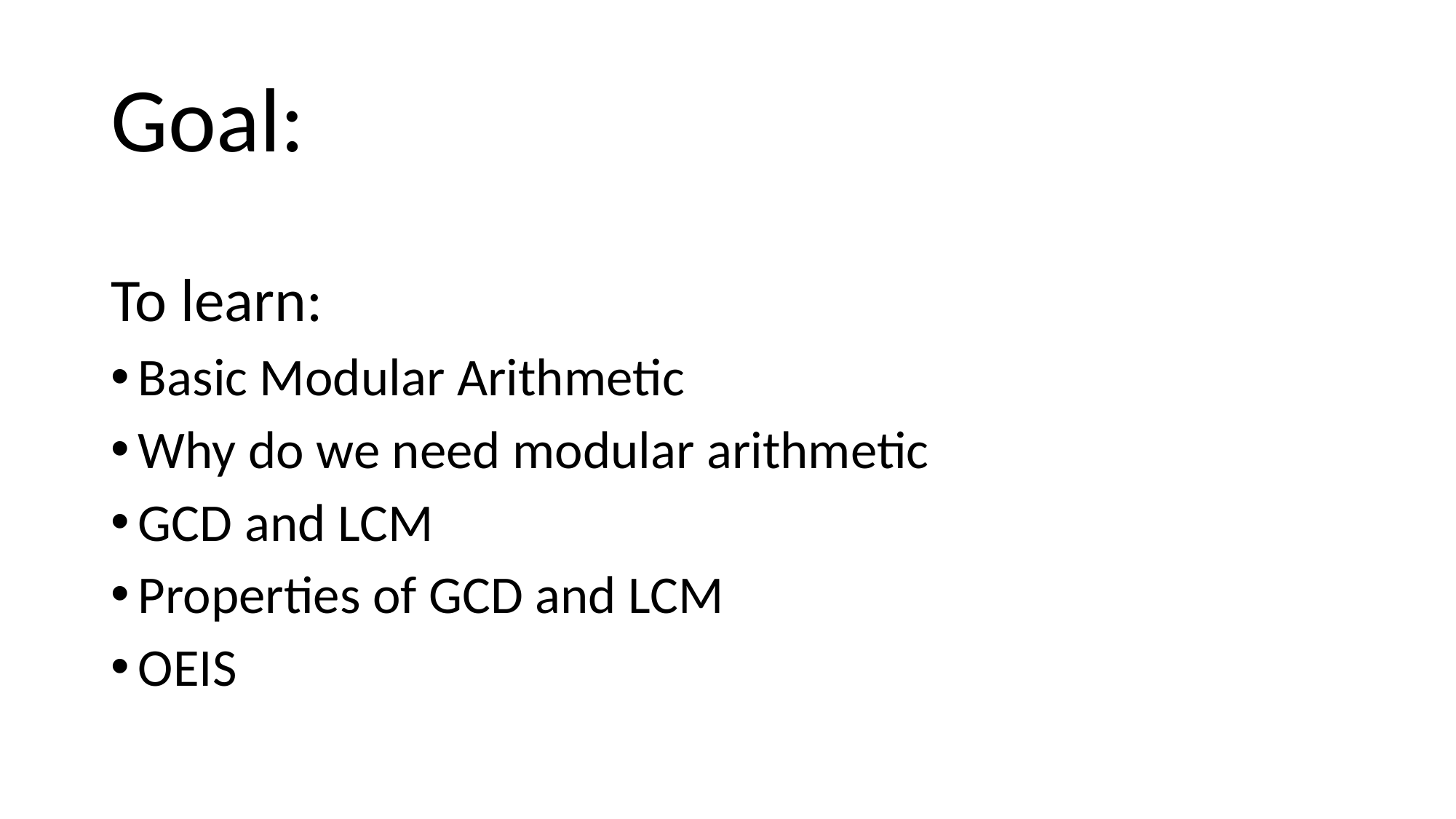

# Goal:
To learn:
Basic Modular Arithmetic
Why do we need modular arithmetic
GCD and LCM
Properties of GCD and LCM
OEIS